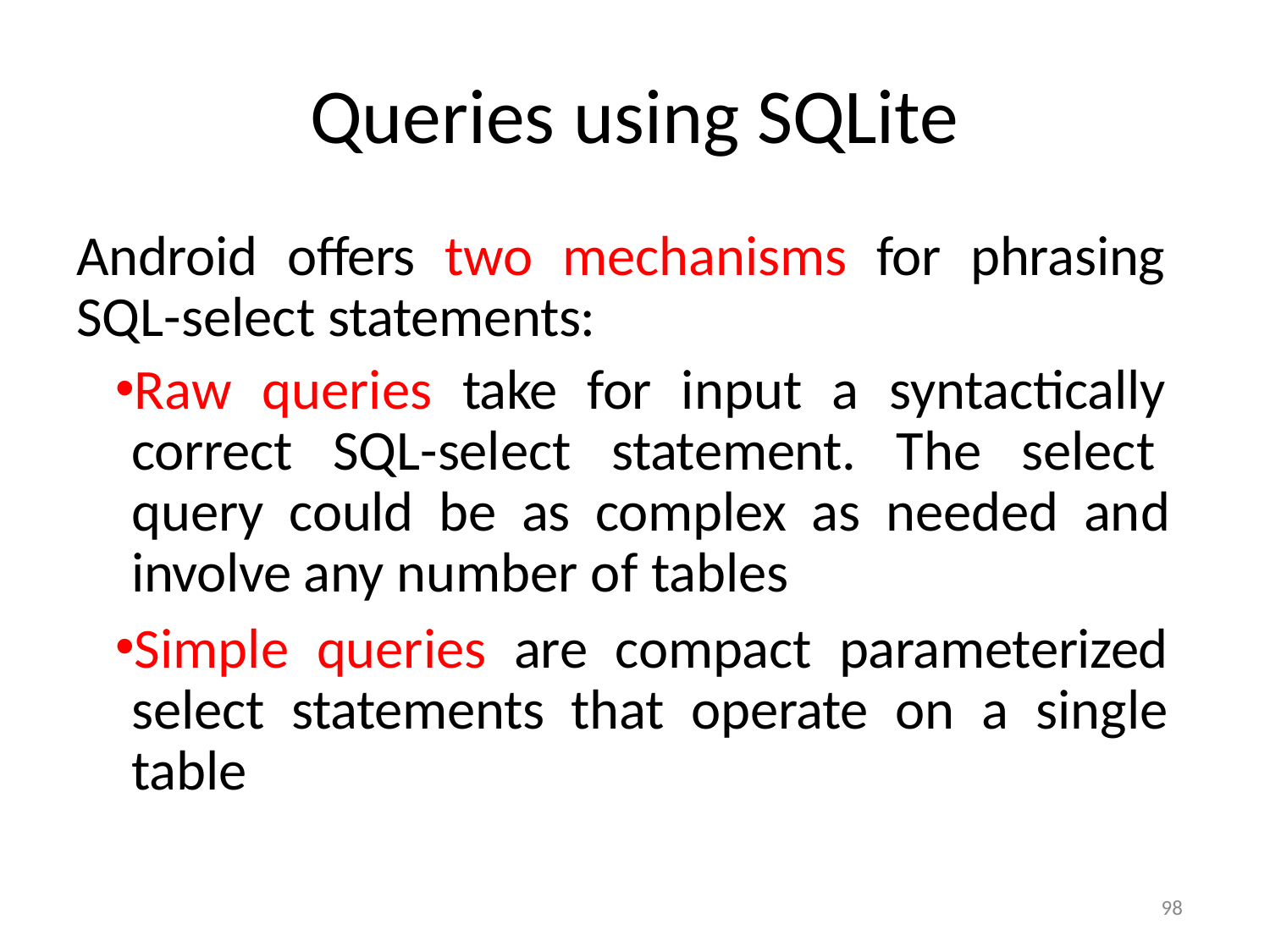

# Queries using SQLite
Android offers two mechanisms for phrasing  SQL-select statements:
Raw queries take for input a syntactically  correct SQL-select statement. The select  query could be as complex as needed and  involve any number of tables
Simple queries are compact parameterized  select statements that operate on a single  table
98